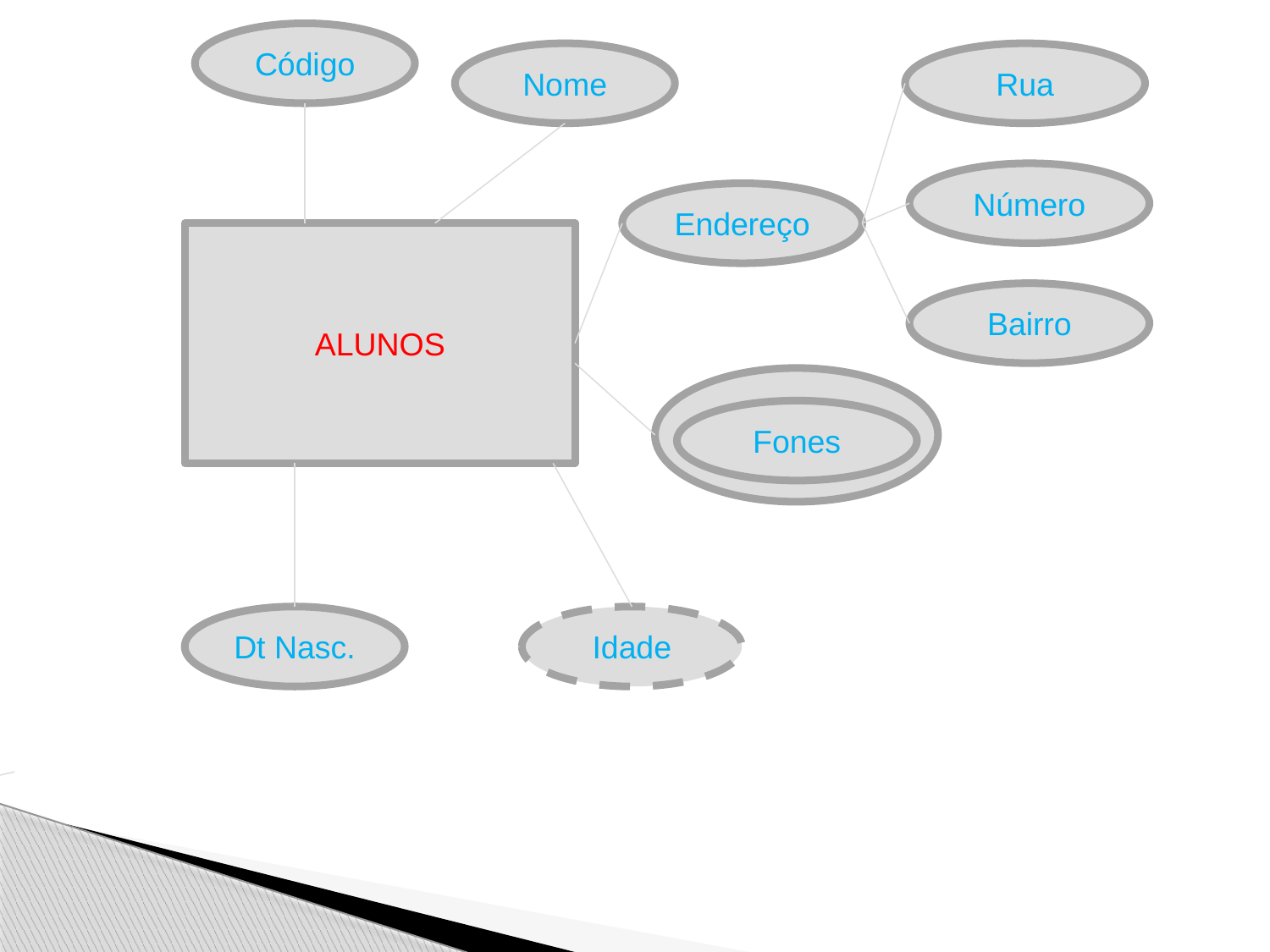

Código
Nome
Rua
Número
Endereço
ALUNOS
Bairro
Fones
Fones
Dt Nasc.
Idade